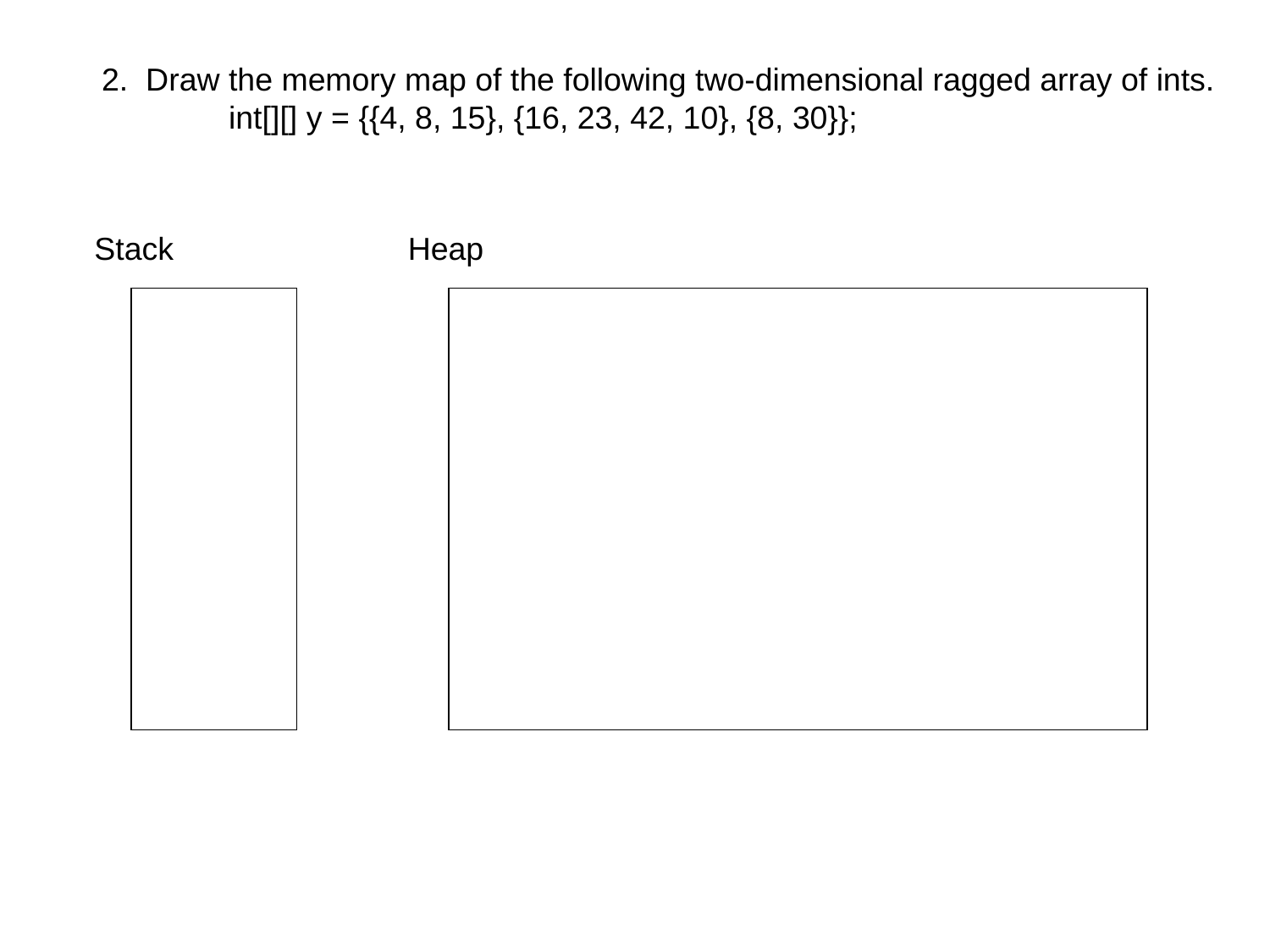

2.  Draw the memory map of the following two-dimensional ragged array of ints.
	int[][] y = {{4, 8, 15}, {16, 23, 42, 10}, {8, 30}};
Stack
Heap